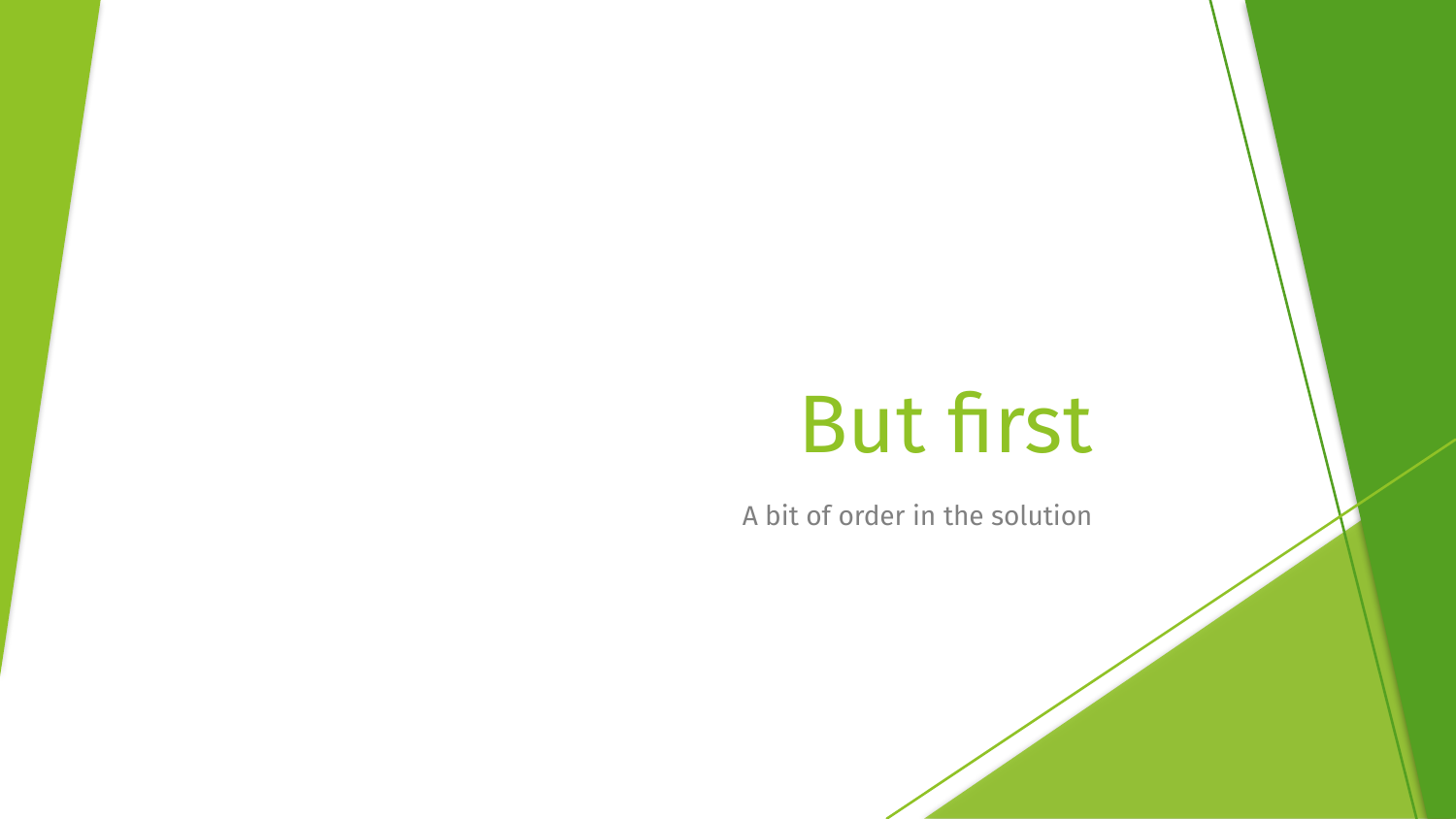

# But first

A bit of order in the solution